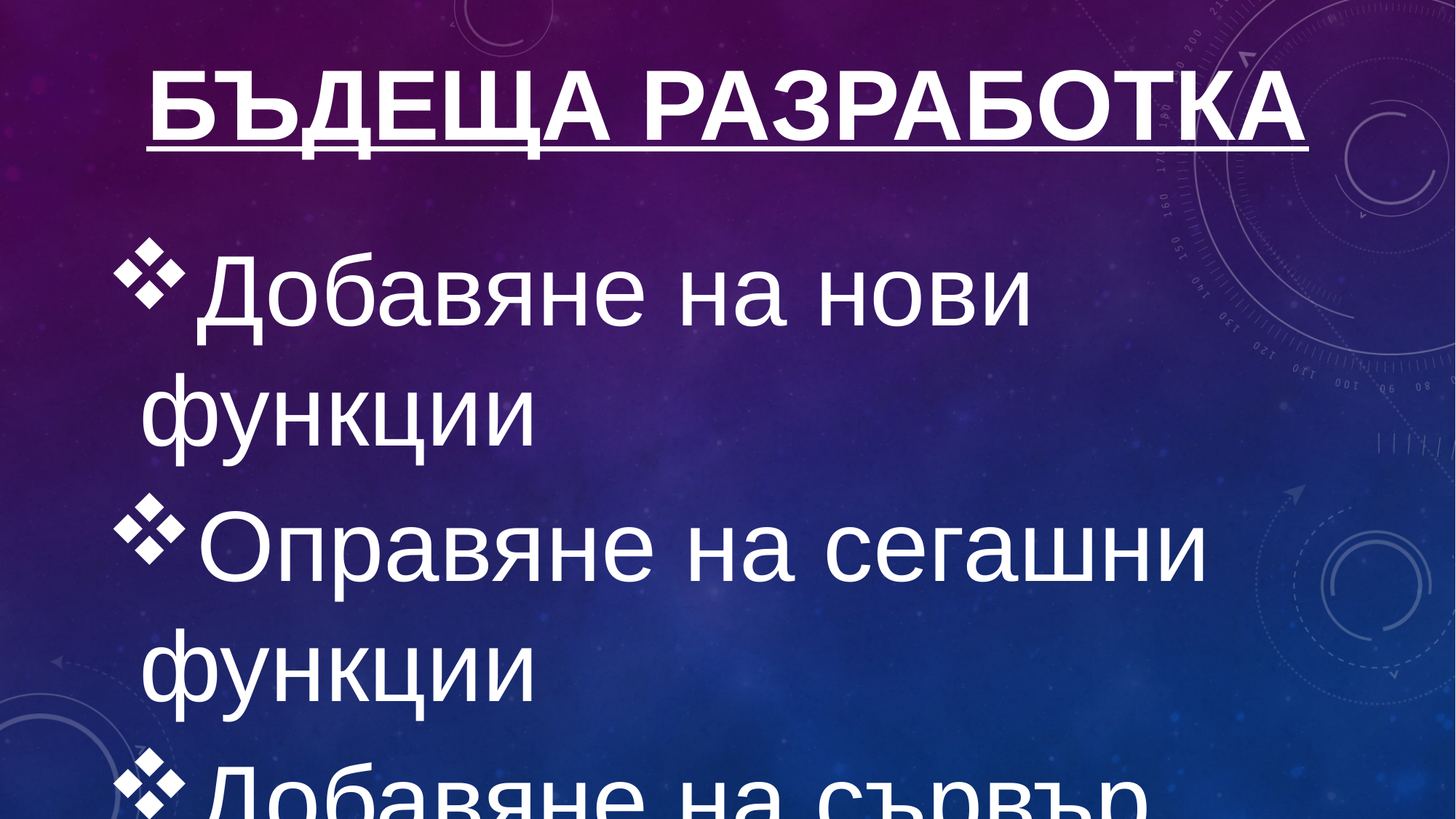

# БЪДЕЩА РАЗРАБОТКА
Добавяне на нови функции
Оправяне на сегашни функции
Добавяне на сървър